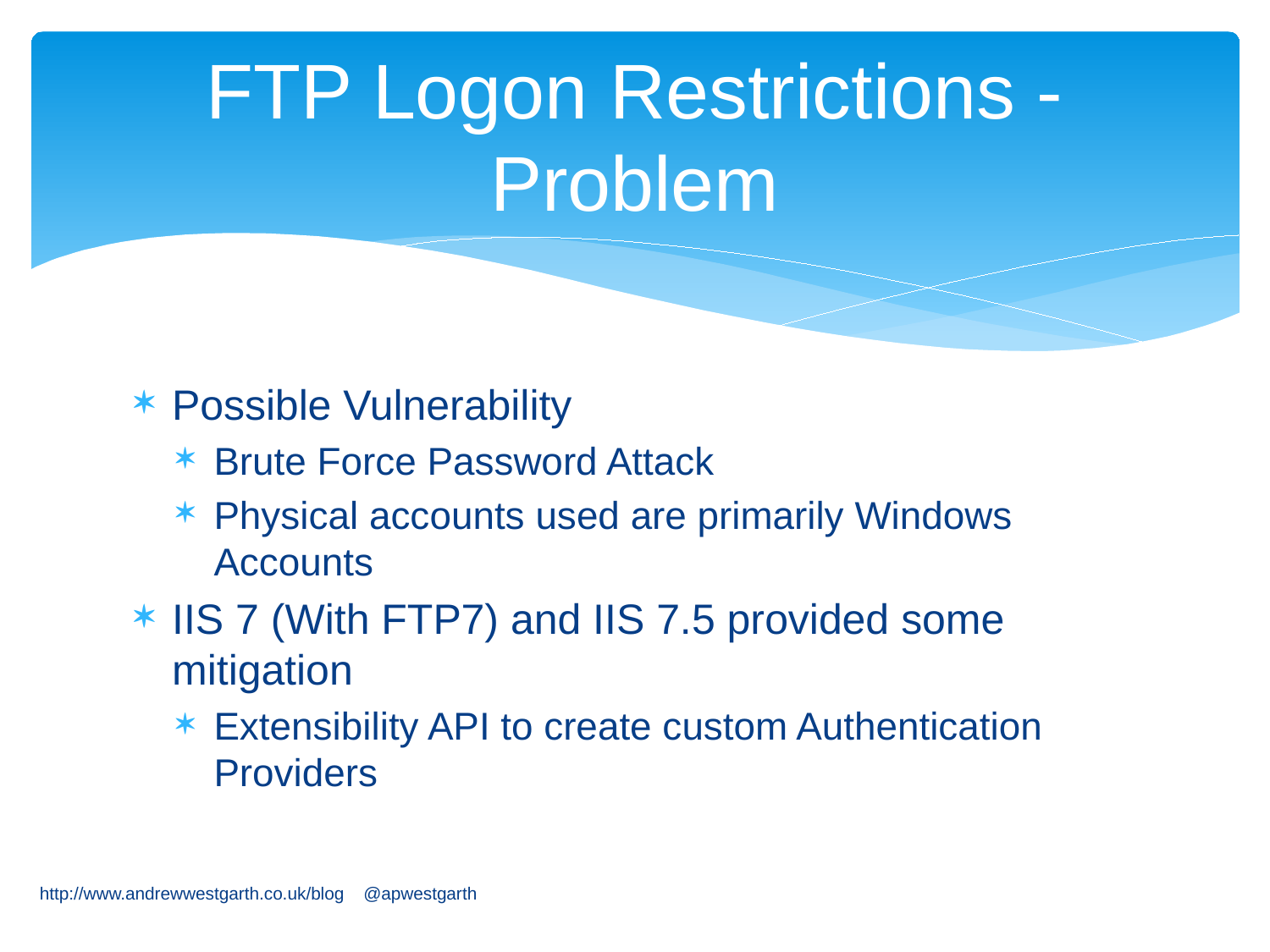

# FTP Logon Restrictions - Problem
Possible Vulnerability
Brute Force Password Attack
Physical accounts used are primarily Windows Accounts
IIS 7 (With FTP7) and IIS 7.5 provided some mitigation
Extensibility API to create custom Authentication Providers
http://www.andrewwestgarth.co.uk/blog    @apwestgarth